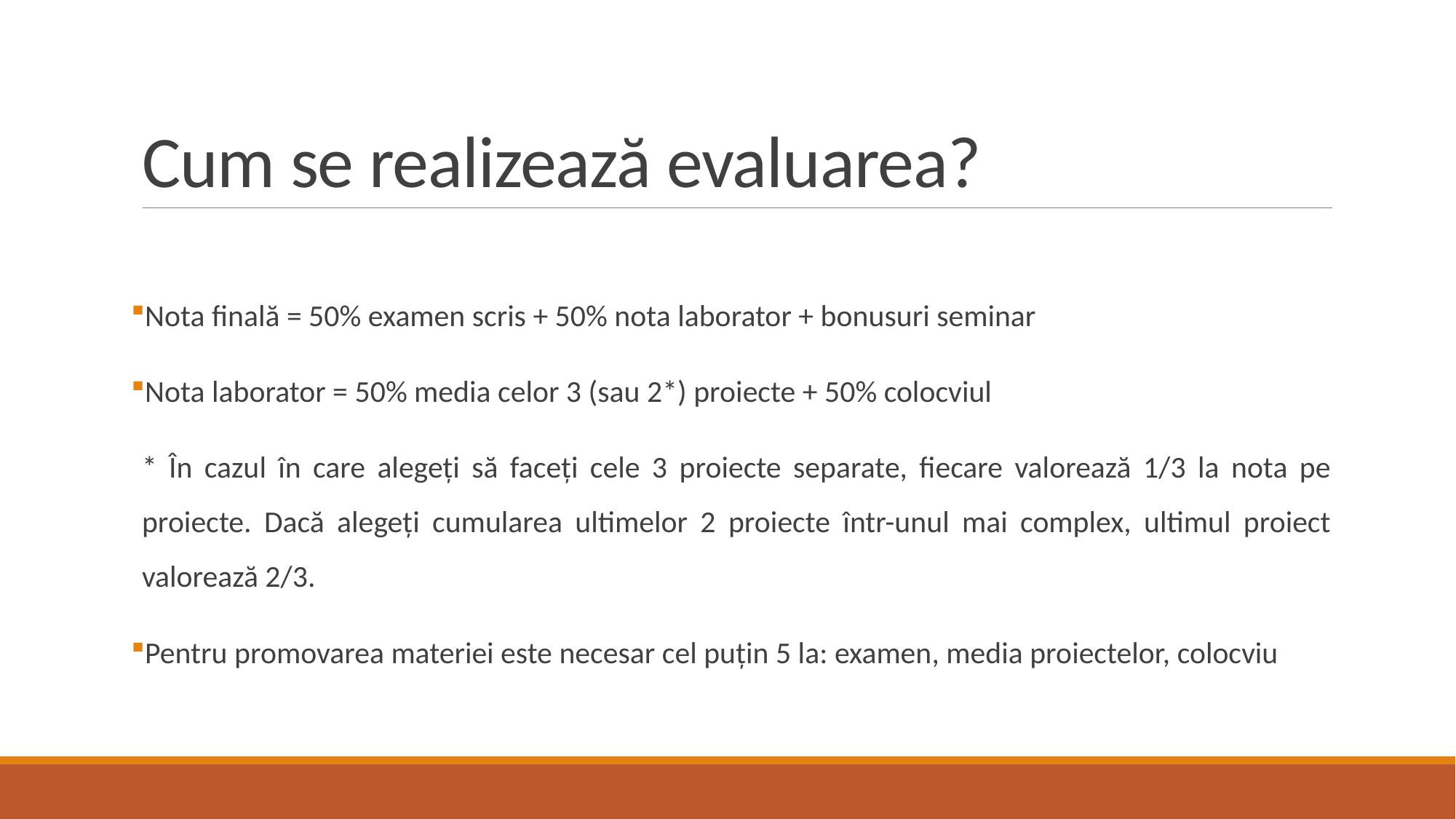

# Cum se realizează evaluarea?
Nota finală = 50% examen scris + 50% nota laborator + bonusuri seminar
Nota laborator = 50% media celor 3 (sau 2*) proiecte + 50% colocviul
* În cazul în care alegeți să faceți cele 3 proiecte separate, fiecare valorează 1/3 la nota pe proiecte. Dacă alegeți cumularea ultimelor 2 proiecte într-unul mai complex, ultimul proiect valorează 2/3.
Pentru promovarea materiei este necesar cel puțin 5 la: examen, media proiectelor, colocviu